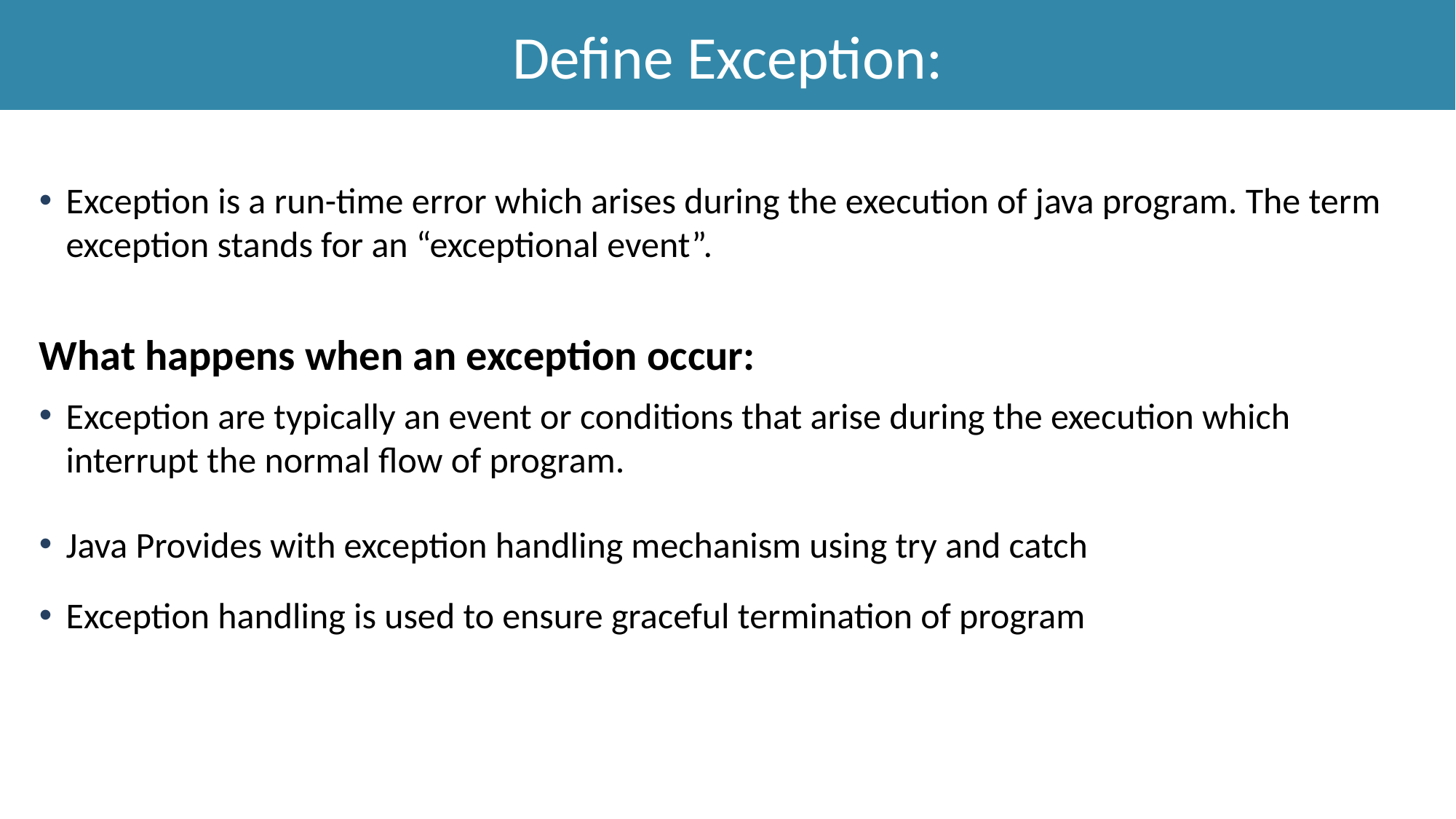

Define Exception:

Exception is a run-time error which arises during the execution of java program. The term exception stands for an “exceptional event”.

What happens when an exception occur:
Exception are typically an event or conditions that arise during the execution which interrupt the normal flow of program.
Java Provides with exception handling mechanism using try and catch
Exception handling is used to ensure graceful termination of program